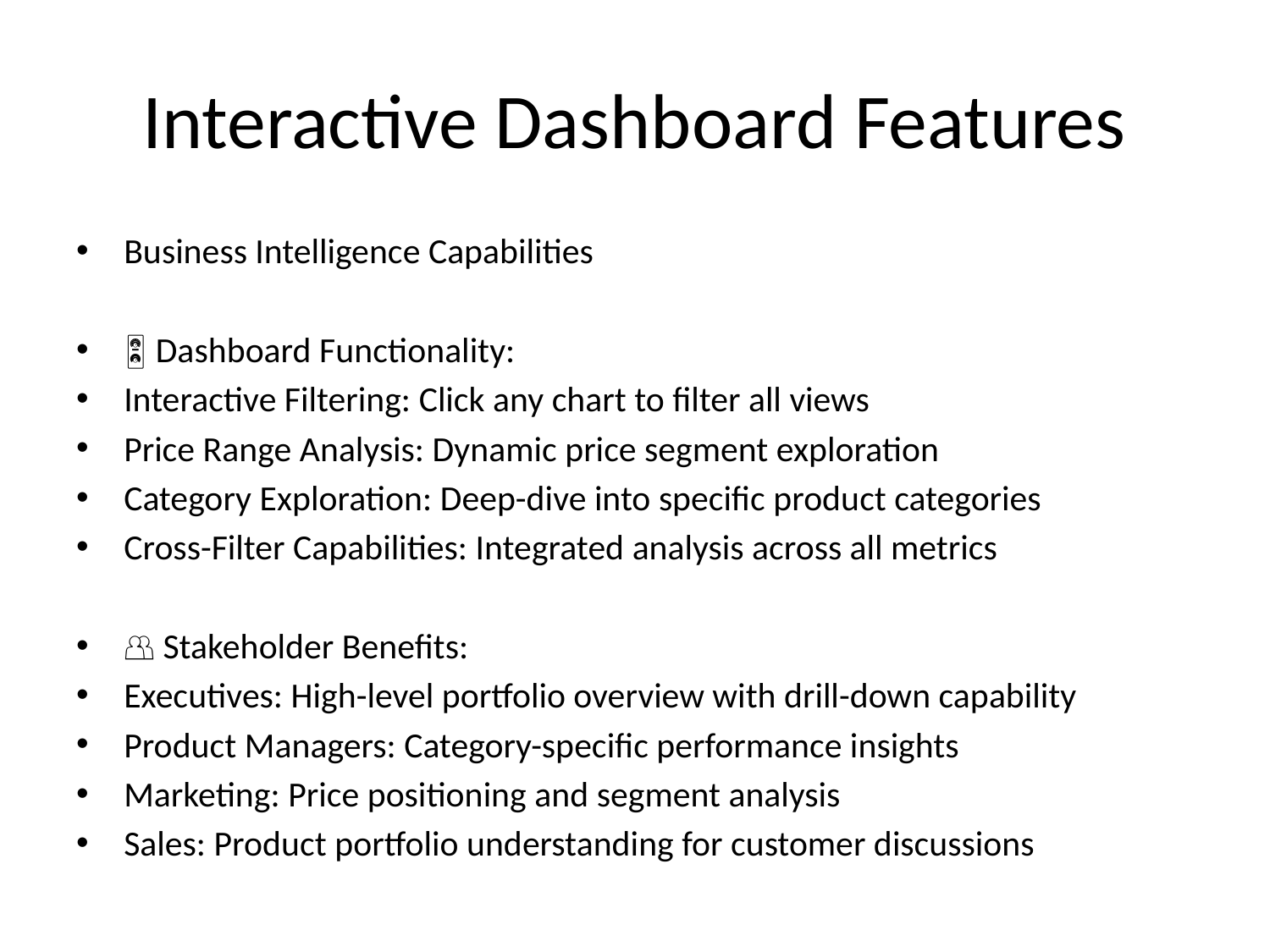

# Interactive Dashboard Features
Business Intelligence Capabilities

🎛️ Dashboard Functionality:
Interactive Filtering: Click any chart to filter all views
Price Range Analysis: Dynamic price segment exploration
Category Exploration: Deep-dive into specific product categories
Cross-Filter Capabilities: Integrated analysis across all metrics

👥 Stakeholder Benefits:
Executives: High-level portfolio overview with drill-down capability
Product Managers: Category-specific performance insights
Marketing: Price positioning and segment analysis
Sales: Product portfolio understanding for customer discussions